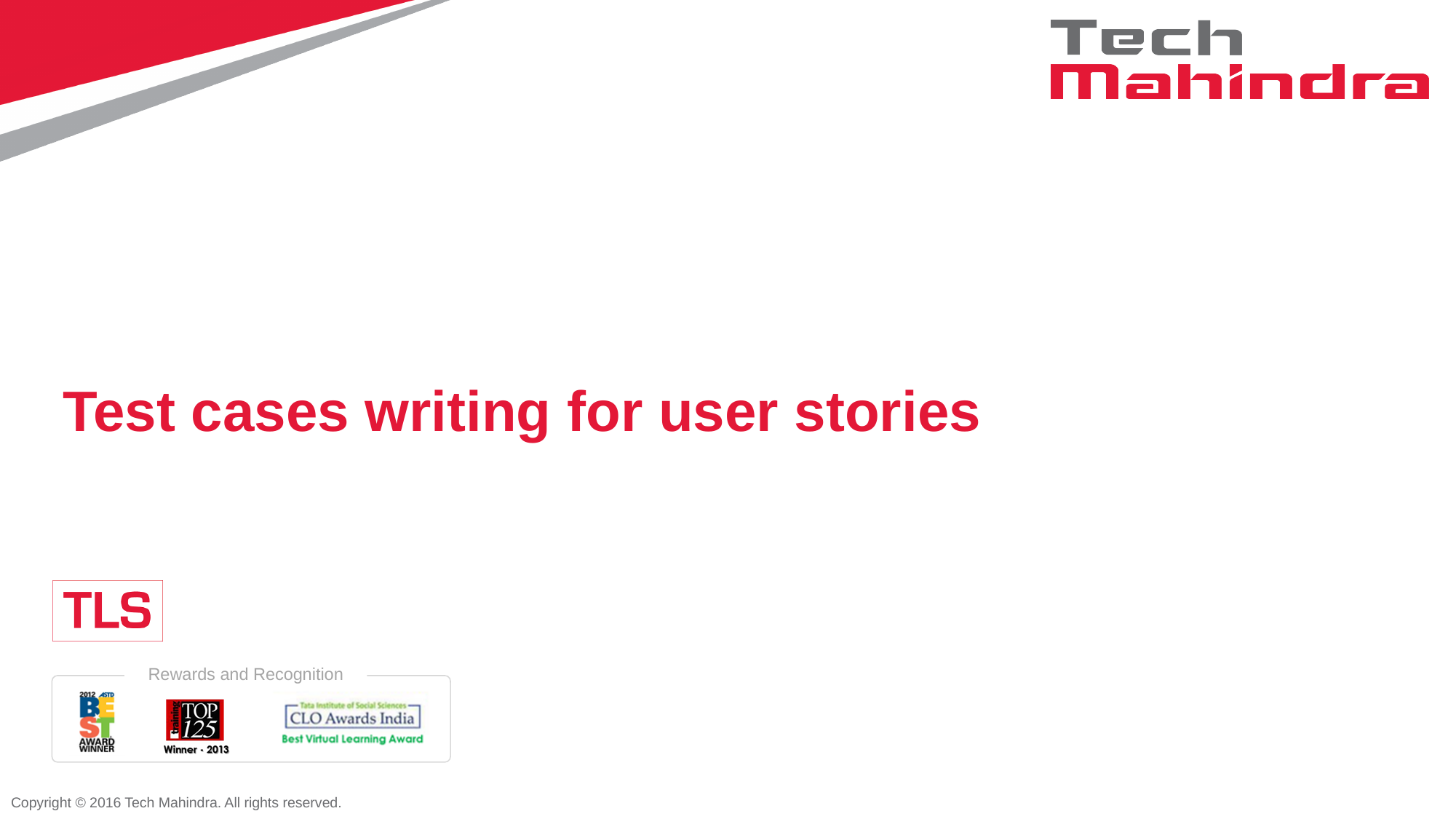

# Test cases writing for user stories
Copyright © 2016 Tech Mahindra. All rights reserved.